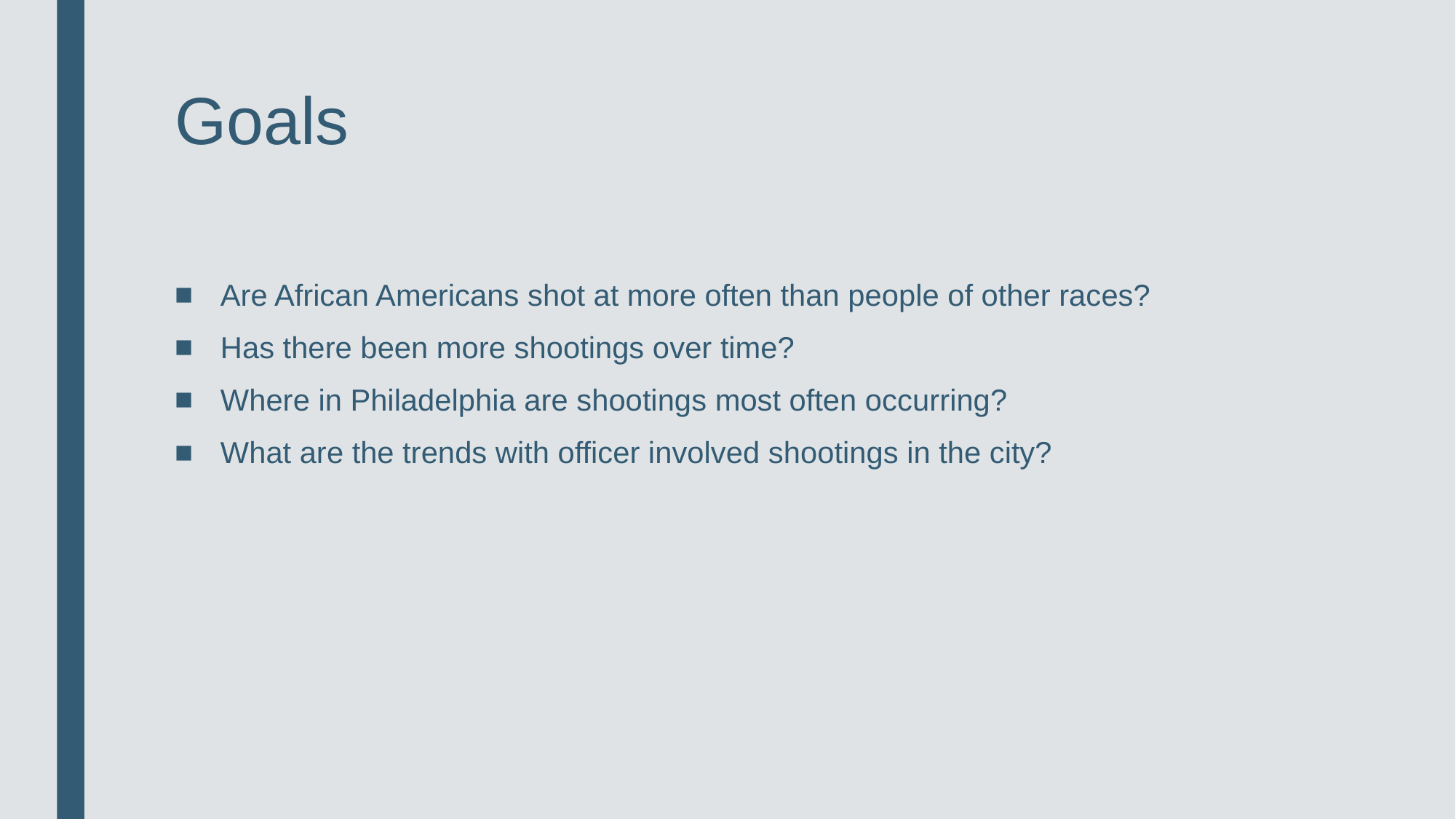

# Goals
Are African Americans shot at more often than people of other races?
Has there been more shootings over time?
Where in Philadelphia are shootings most often occurring?
What are the trends with officer involved shootings in the city?